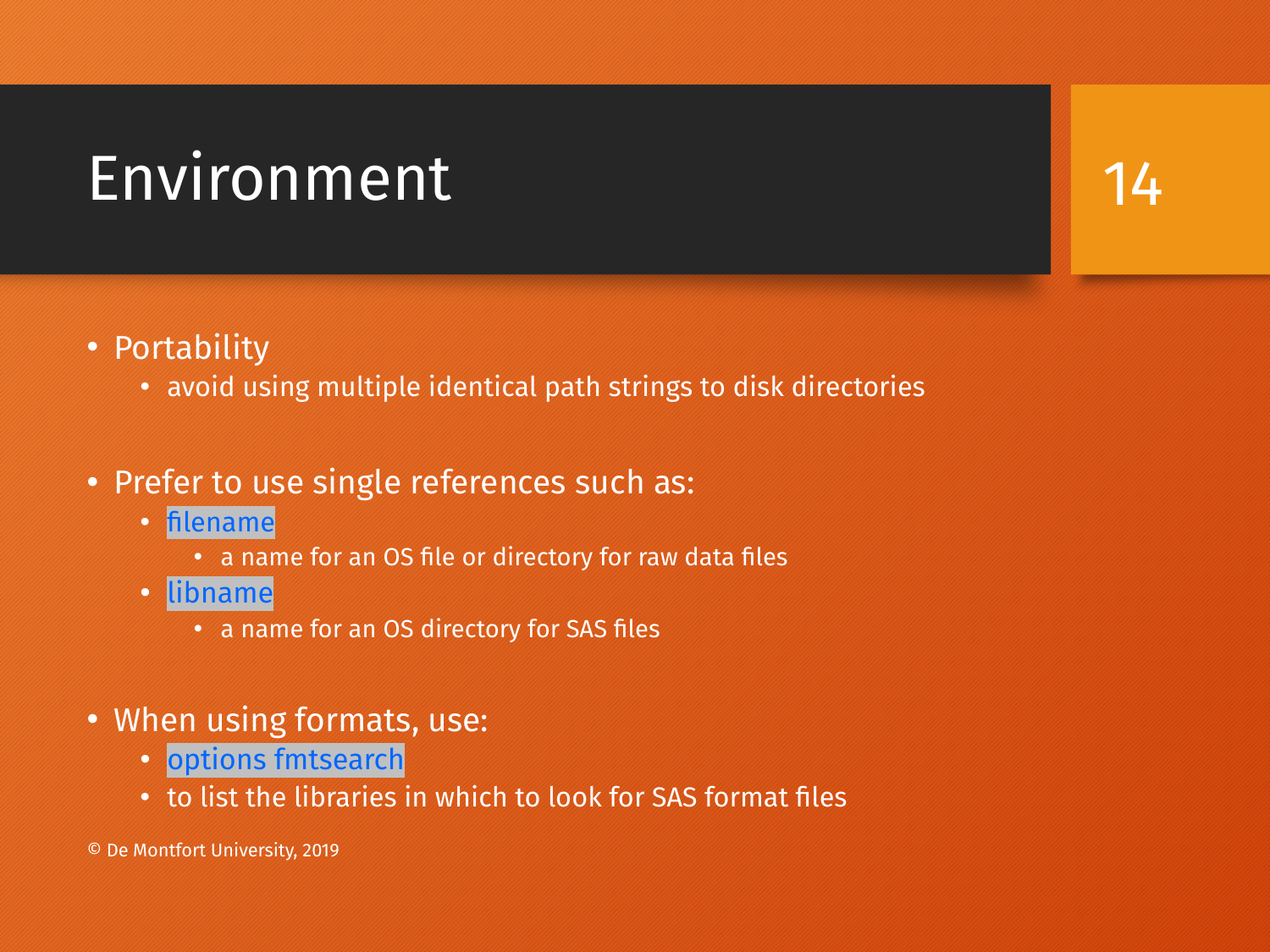

# Environment
14
Portability
avoid using multiple identical path strings to disk directories

Prefer to use single references such as:
filename
a name for an OS file or directory for raw data files
libname
a name for an OS directory for SAS files

When using formats, use:
options fmtsearch
to list the libraries in which to look for SAS format files
© De Montfort University, 2019